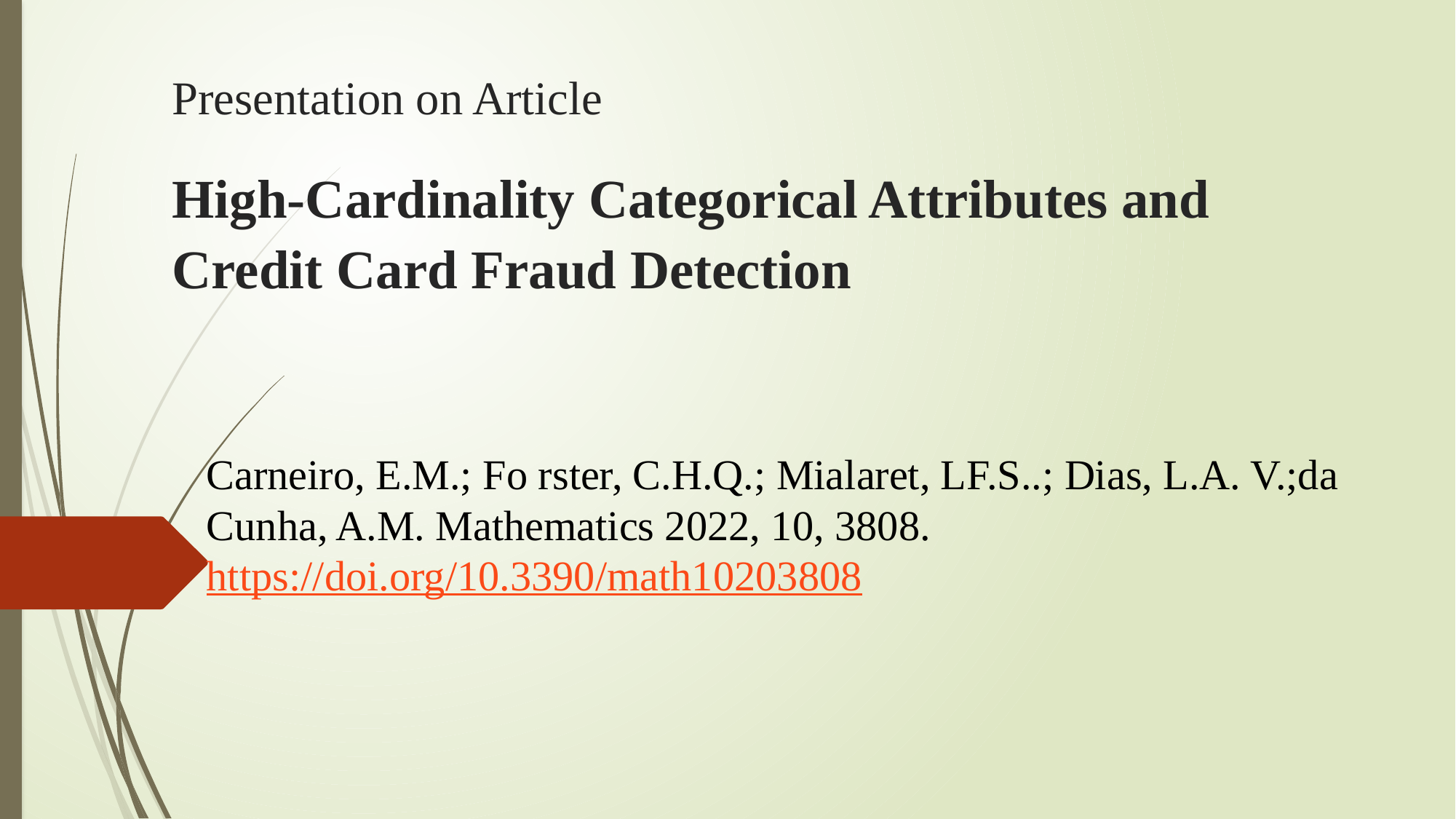

# Presentation on Article High-Cardinality Categorical Attributes and Credit Card Fraud Detection

Carneiro, E.M.; Fo rster, C.H.Q.; Mialaret, LF.S..; Dias, L.A. V.;da Cunha, A.M. Mathematics 2022, 10, 3808. https://doi.org/10.3390/math10203808